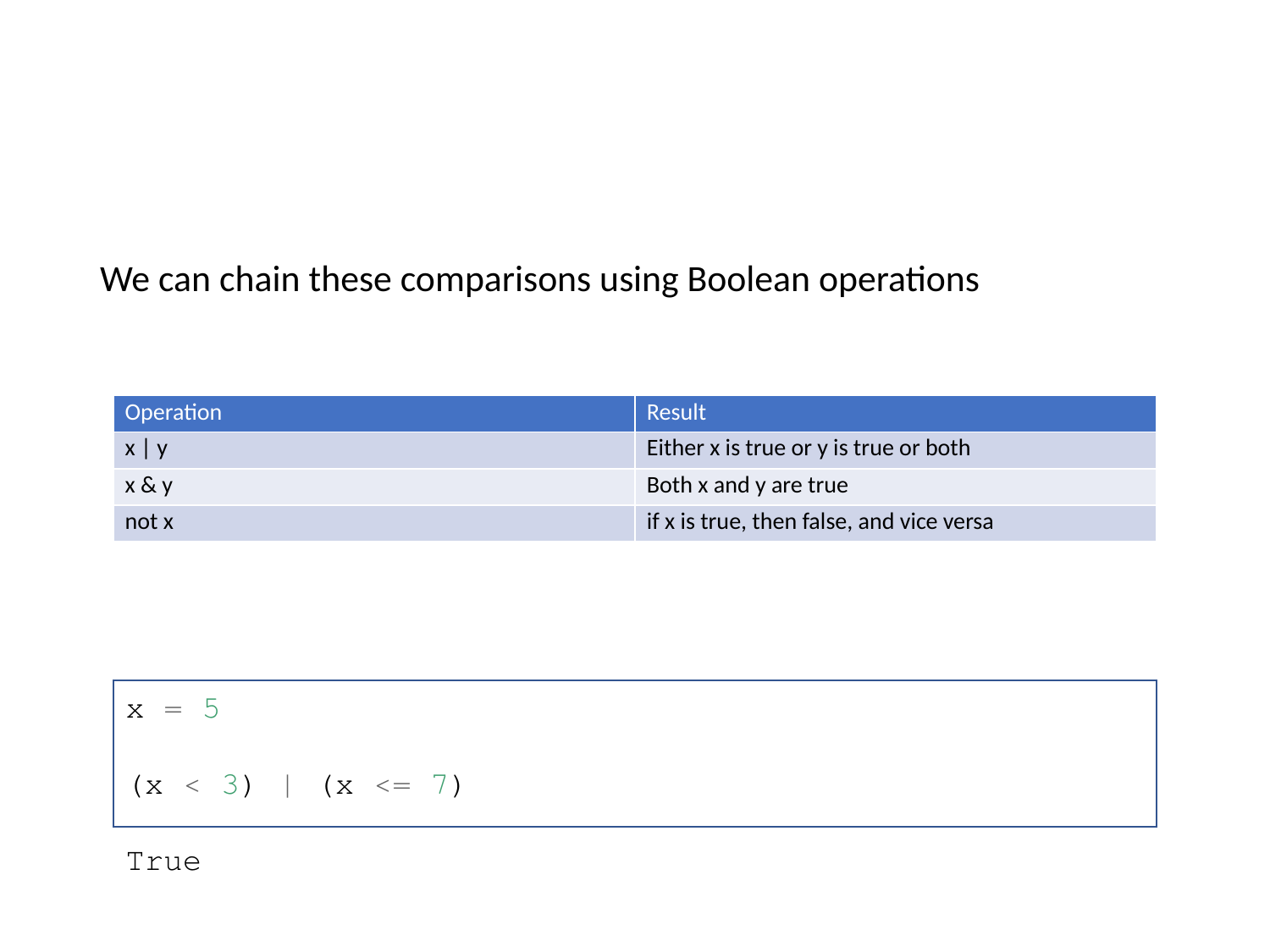

We can chain these comparisons using Boolean operations
| Operation | Result |
| --- | --- |
| x | y | Either x is true or y is true or both |
| x & y | Both x and y are true |
| not x | if x is true, then false, and vice versa |

x = 5
(x < 3) | (x <= 7)

True